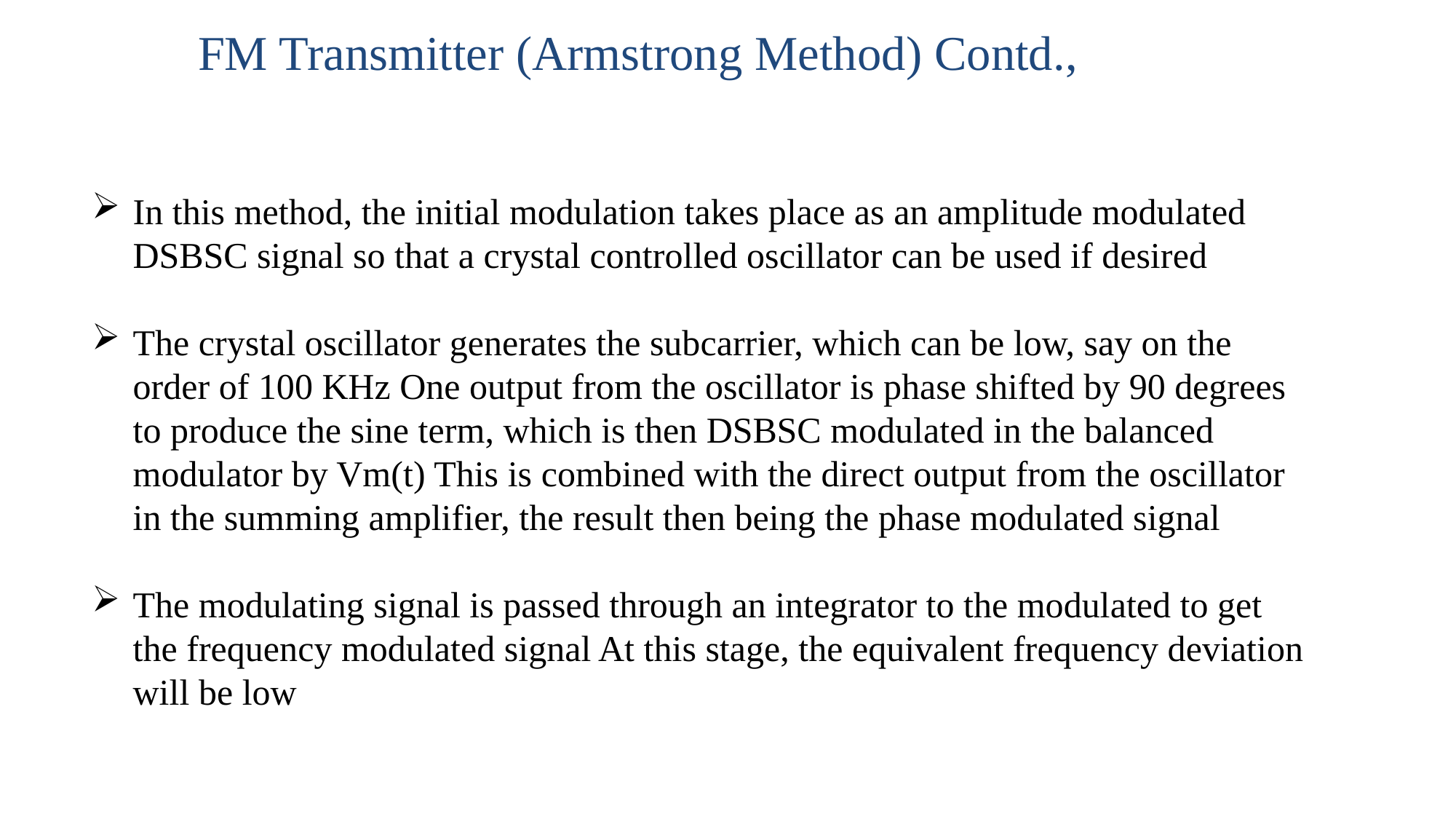

FM Transmitter (Armstrong Method) Contd.,

In this method, the initial modulation takes place as an amplitude modulated DSBSC signal so that a crystal controlled oscillator can be used if desired

The crystal oscillator generates the subcarrier, which can be low, say on the order of 100 KHz One output from the oscillator is phase shifted by 90 degrees to produce the sine term, which is then DSBSC modulated in the balanced modulator by Vm(t) This is combined with the direct output from the oscillator in the summing amplifier, the result then being the phase modulated signal

The modulating signal is passed through an integrator to the modulated to get the frequency modulated signal At this stage, the equivalent frequency deviation will be low